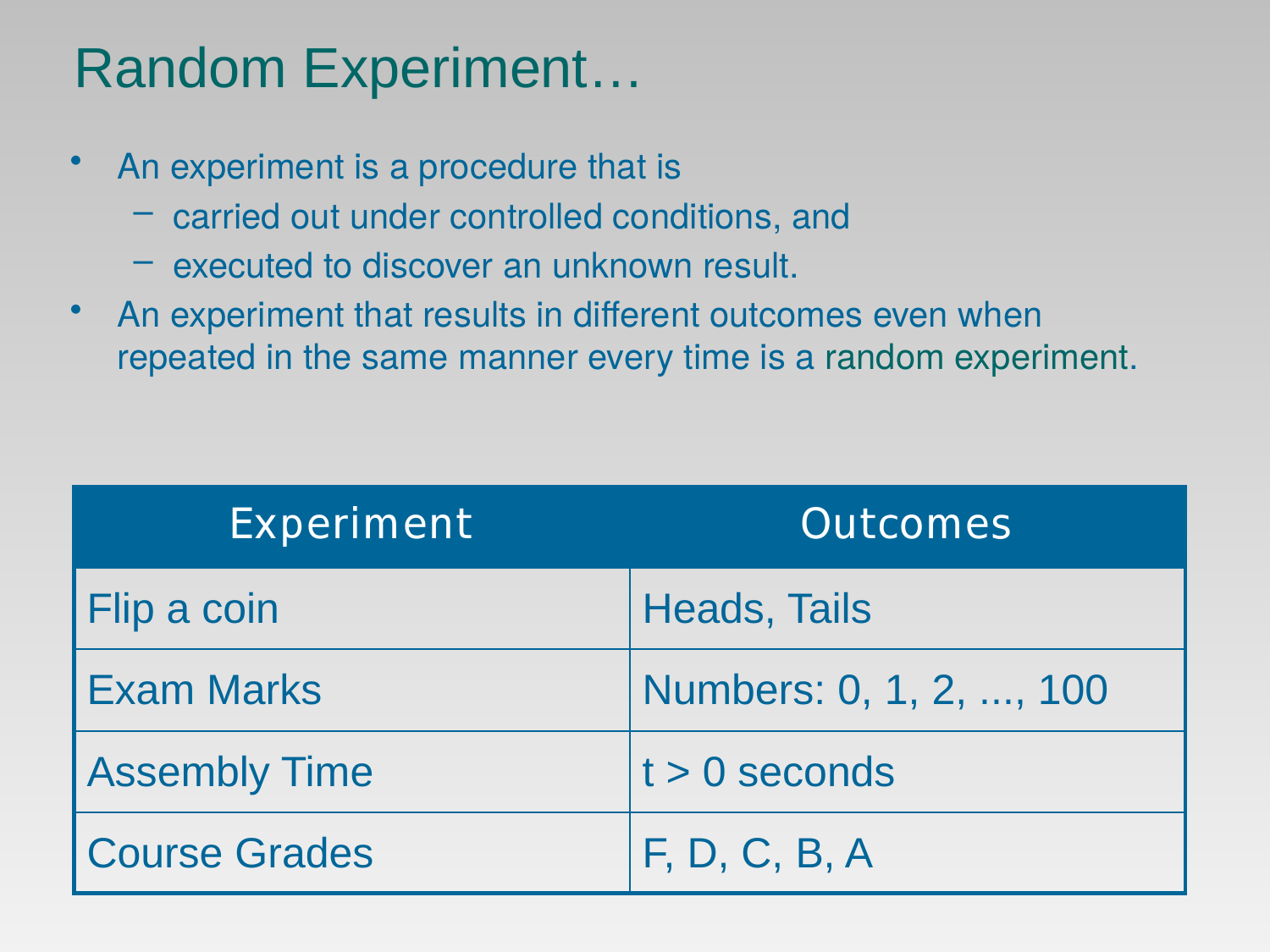

# Random Experiment…
An experiment is a procedure that is
carried out under controlled conditions, and
executed to discover an unknown result.
An experiment that results in different outcomes even when repeated in the same manner every time is a random experiment.
| Experiment | Outcomes |
| --- | --- |
| Flip a coin | Heads, Tails |
| Exam Marks | Numbers: 0, 1, 2, ..., 100 |
| Assembly Time | t > 0 seconds |
| Course Grades | F, D, C, B, A |